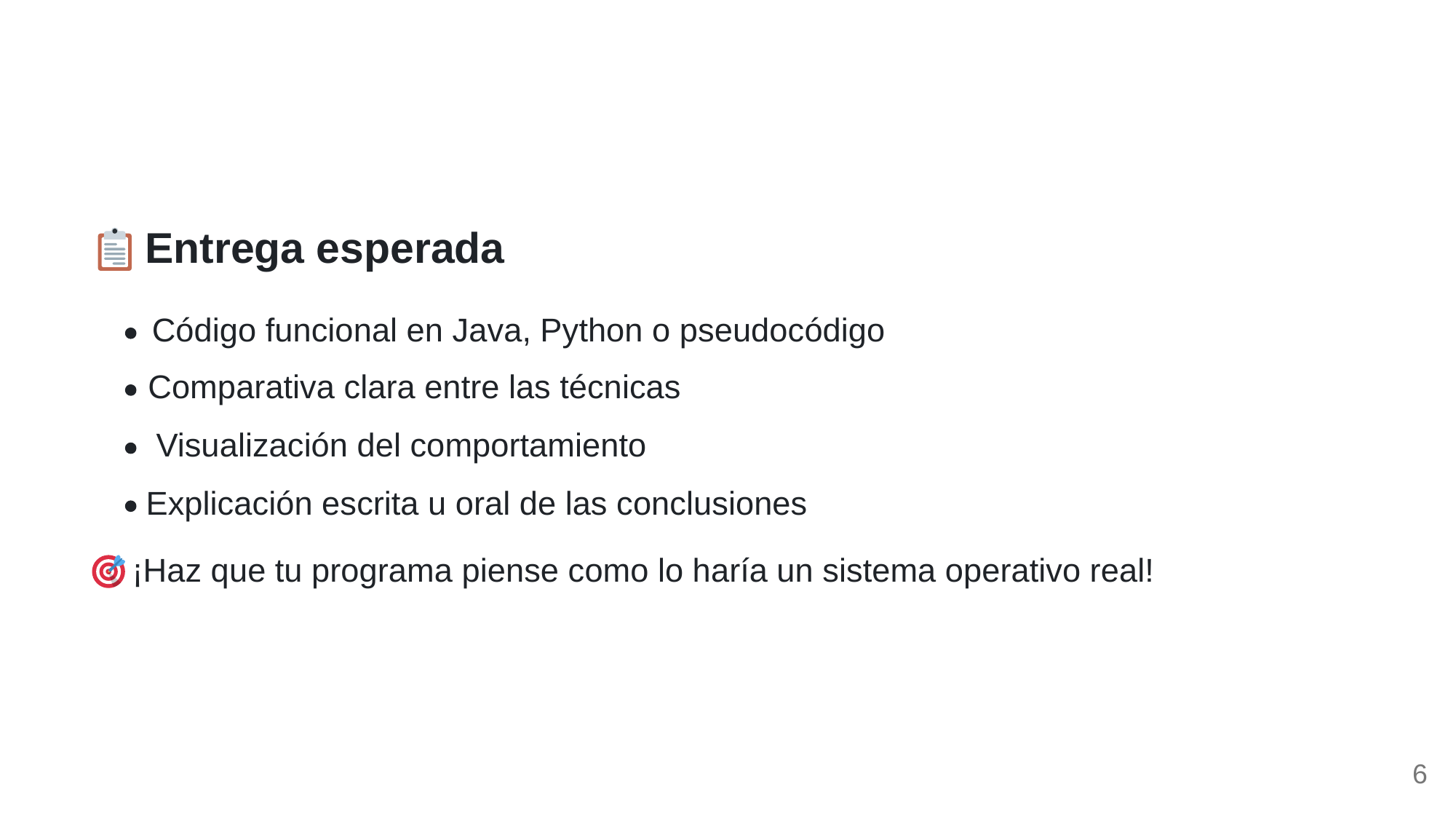

Entrega esperada

Código funcional en Java, Python o pseudocódigo

Comparativa clara entre las técnicas

Visualización del comportamiento

Explicación escrita u oral de las conclusiones

 ¡Haz que tu programa piense como lo haría un sistema operativo real!

6